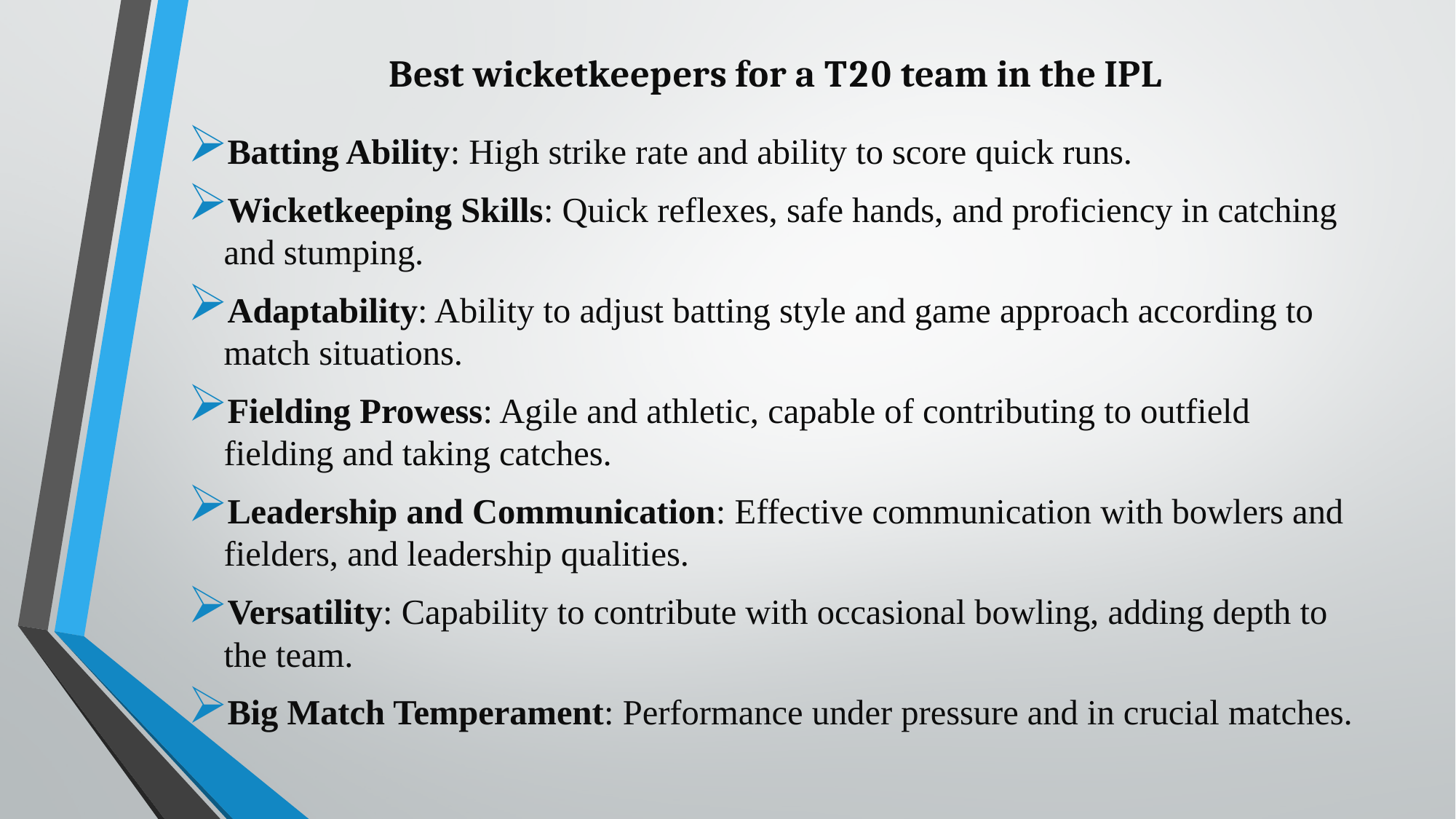

# Best wicketkeepers for a T20 team in the IPL
Batting Ability: High strike rate and ability to score quick runs.
Wicketkeeping Skills: Quick reflexes, safe hands, and proficiency in catching and stumping.
Adaptability: Ability to adjust batting style and game approach according to match situations.
Fielding Prowess: Agile and athletic, capable of contributing to outfield fielding and taking catches.
Leadership and Communication: Effective communication with bowlers and fielders, and leadership qualities.
Versatility: Capability to contribute with occasional bowling, adding depth to the team.
Big Match Temperament: Performance under pressure and in crucial matches.